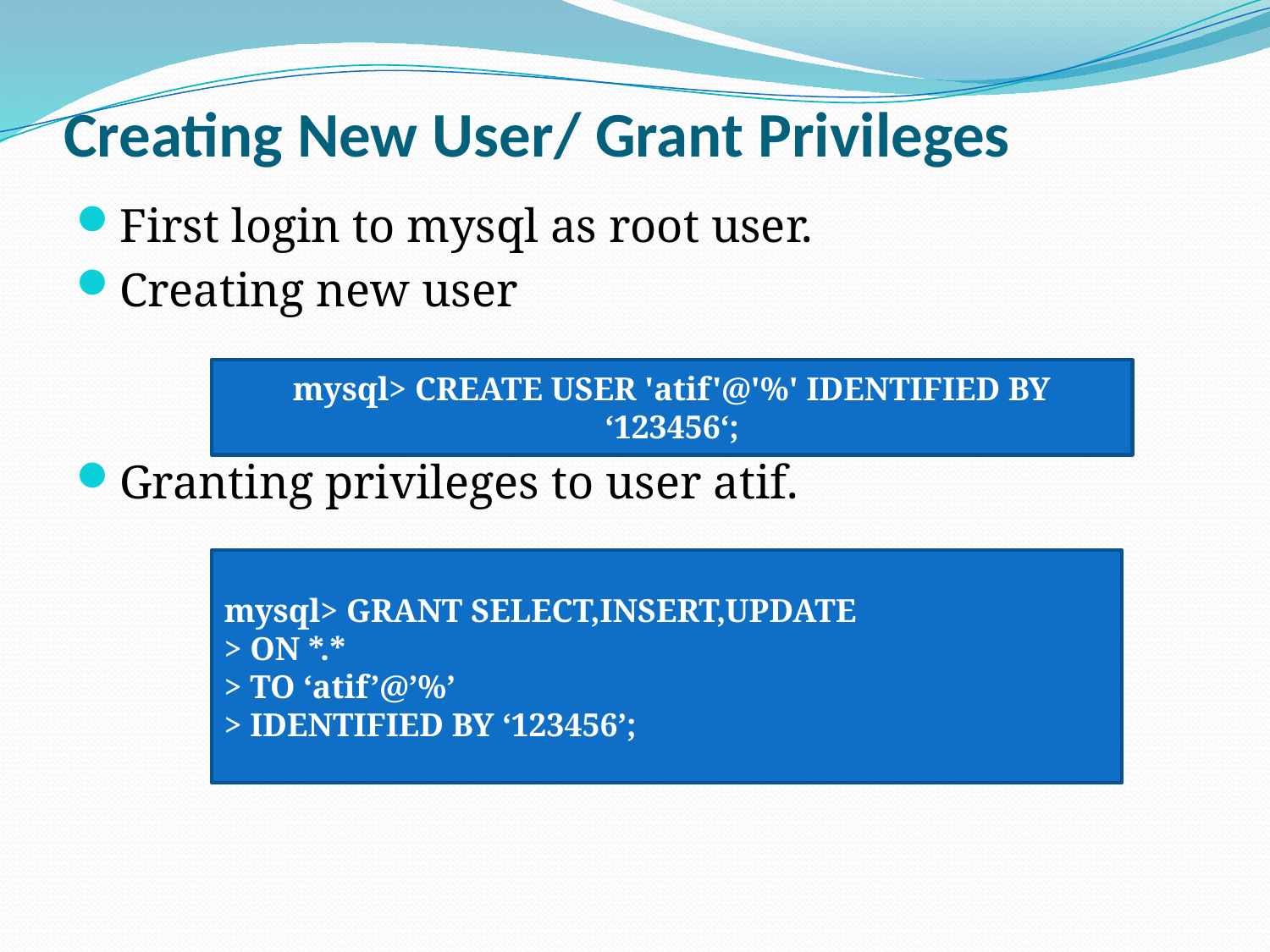

# Creating New User/ Grant Privileges
First login to mysql as root user.
Creating new user

Granting privileges to user atif.

mysql> CREATE USER 'atif'@'%' IDENTIFIED BY ‘123456‘;
mysql> GRANT SELECT,INSERT,UPDATE
> ON *.*
> TO ‘atif’@’%’
> IDENTIFIED BY ‘123456’;